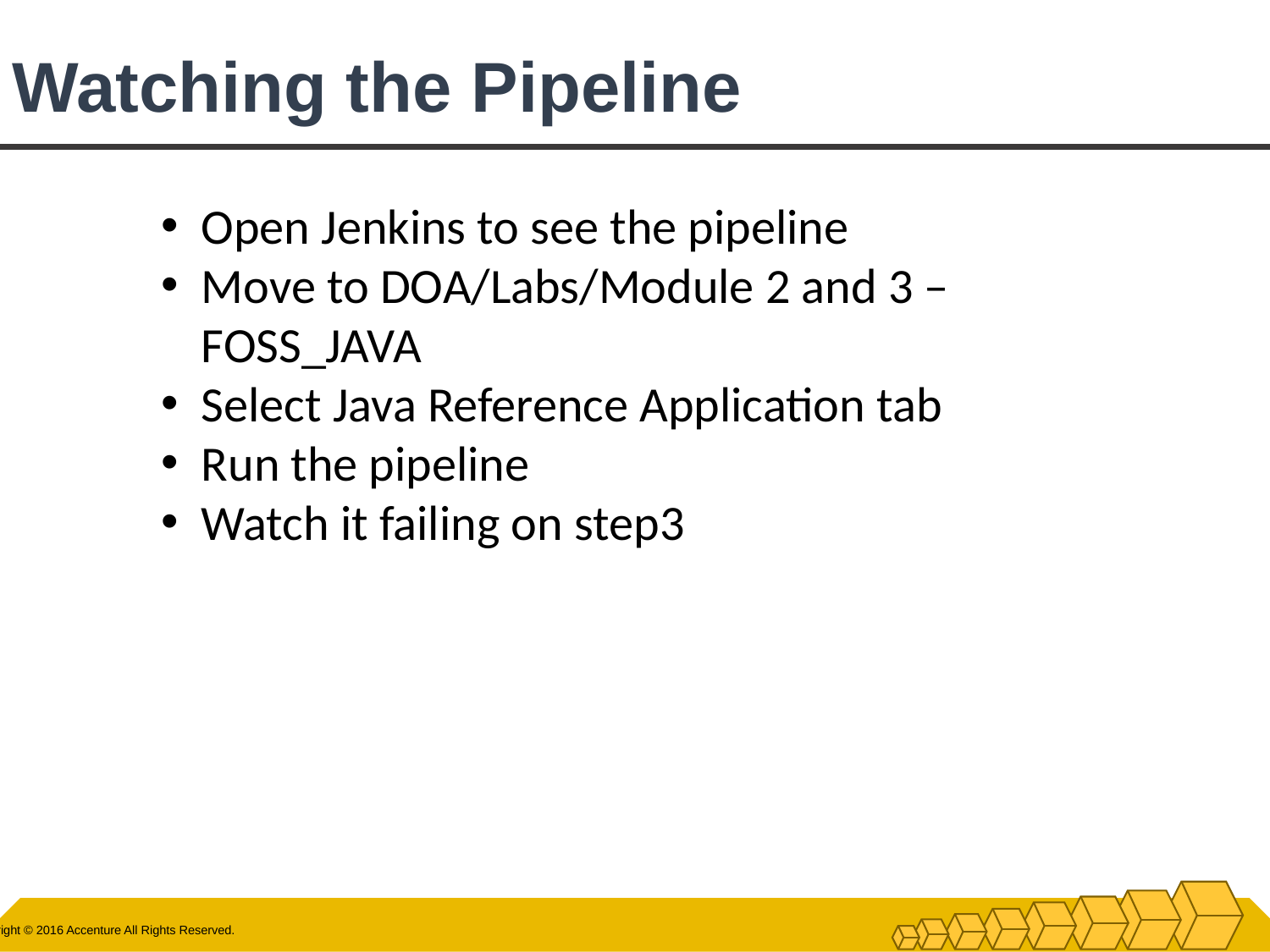

# Watching the Pipeline
Open Jenkins to see the pipeline
Move to DOA/Labs/Module 2 and 3 – FOSS_JAVA
Select Java Reference Application tab
Run the pipeline
Watch it failing on step3